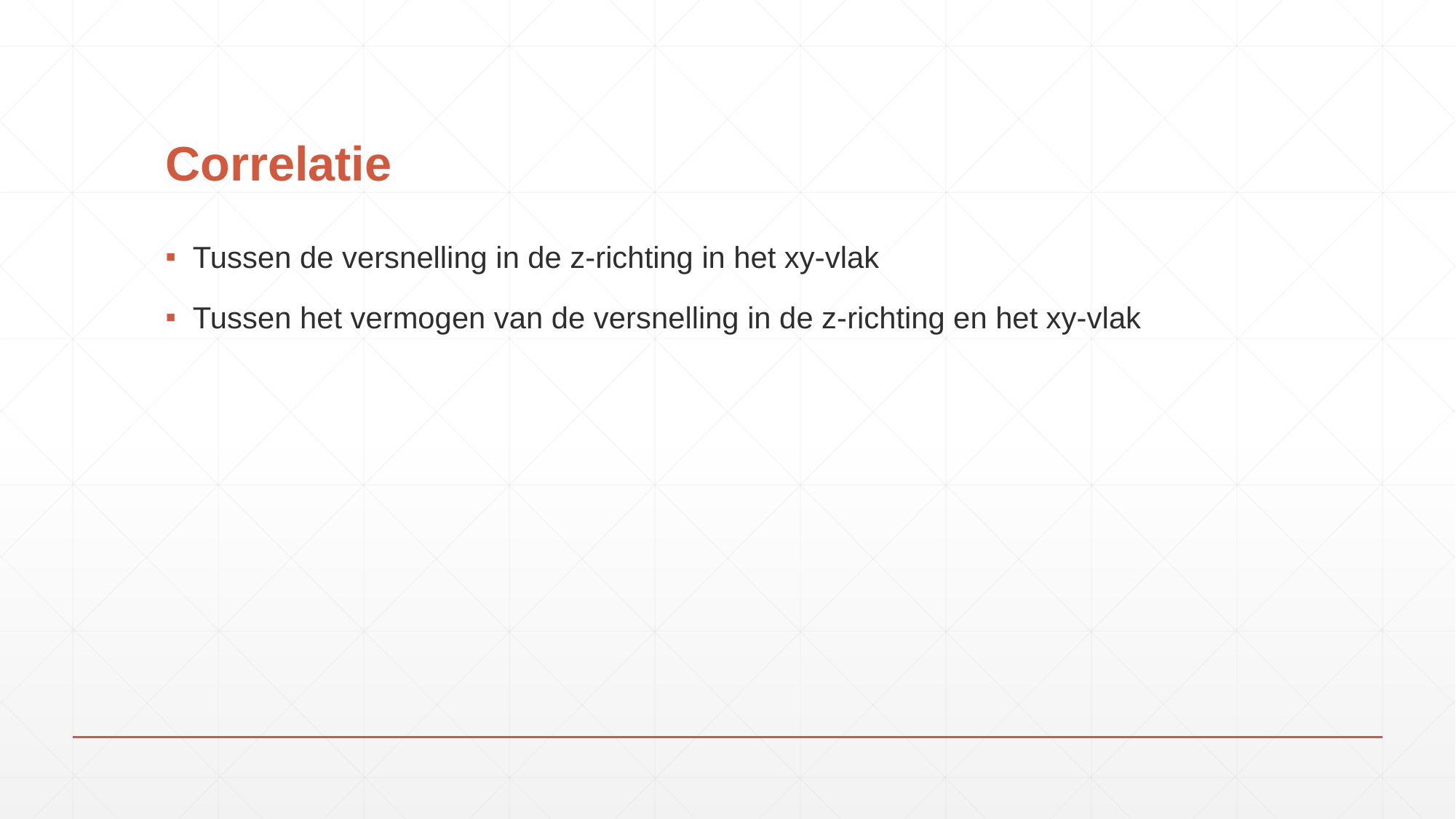

# Correlatie
Tussen de versnelling in de z-richting in het xy-vlak
Tussen het vermogen van de versnelling in de z-richting en het xy-vlak